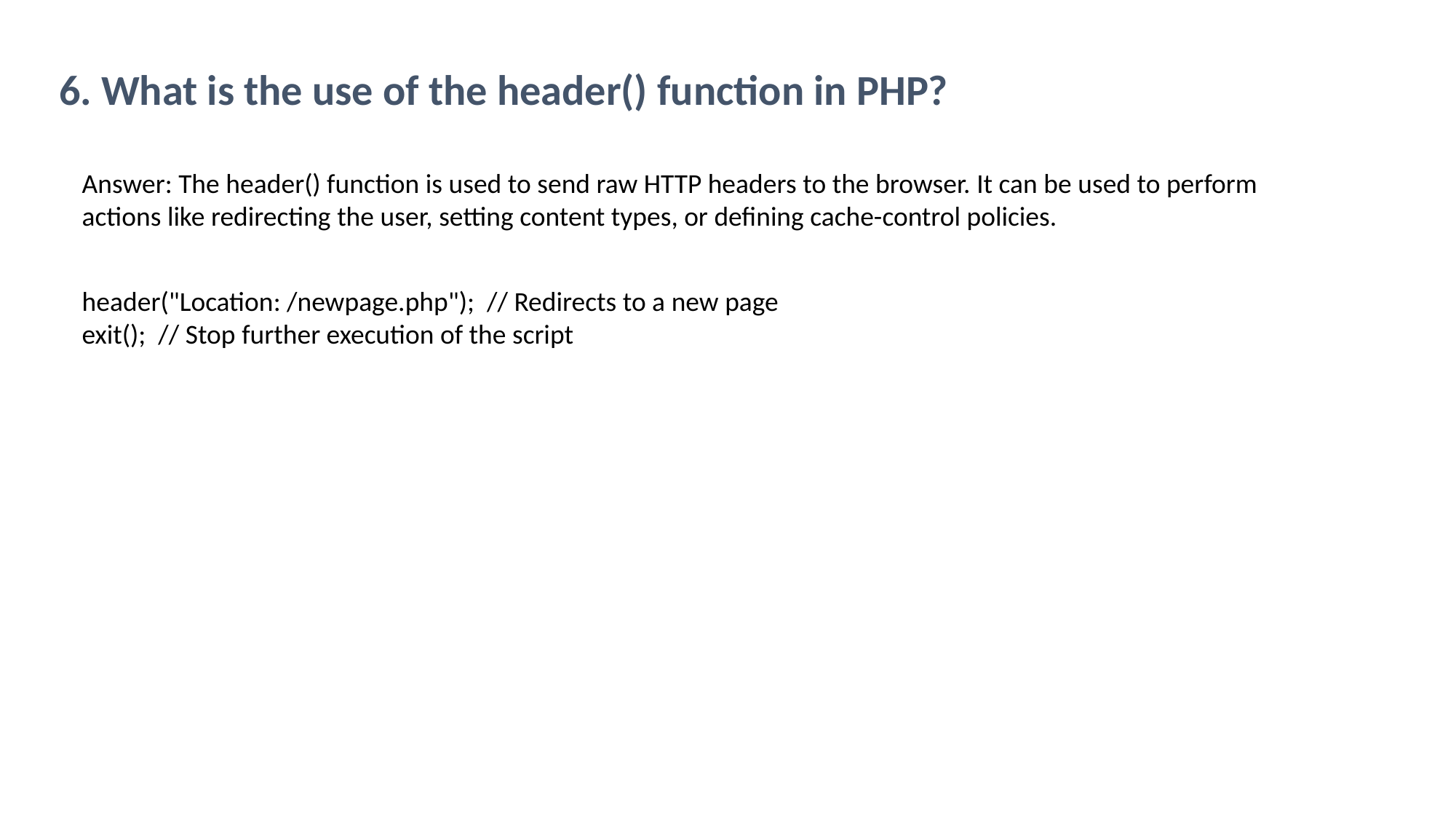

6. What is the use of the header() function in PHP?
Answer: The header() function is used to send raw HTTP headers to the browser. It can be used to perform actions like redirecting the user, setting content types, or defining cache-control policies.
header("Location: /newpage.php");  // Redirects to a new page
exit();  // Stop further execution of the script